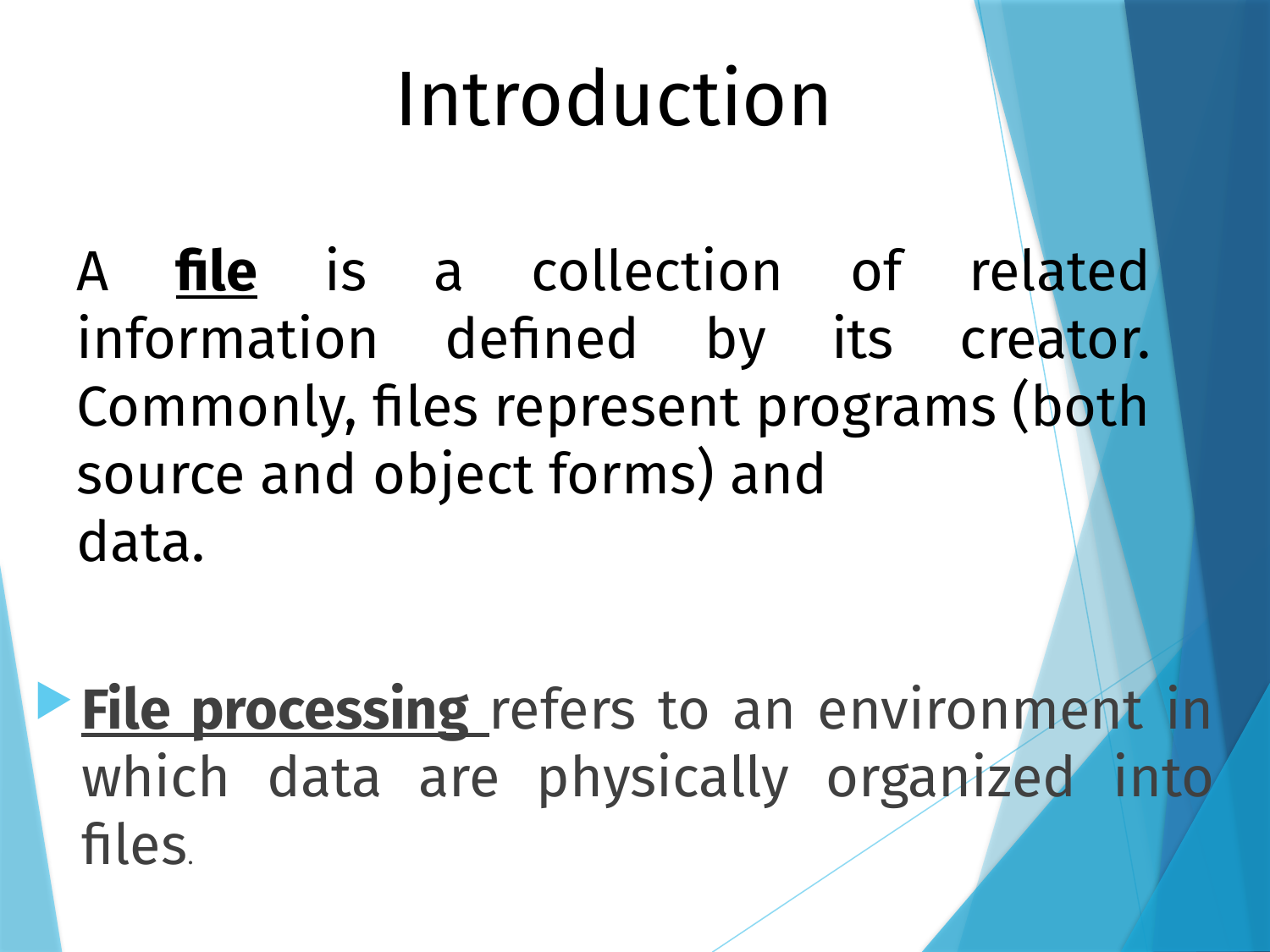

Introduction

A file is a collection of related information defined by its creator. Commonly, files represent programs (both source and object forms) and
data.
File processing refers to an environment in which data are physically organized into files.